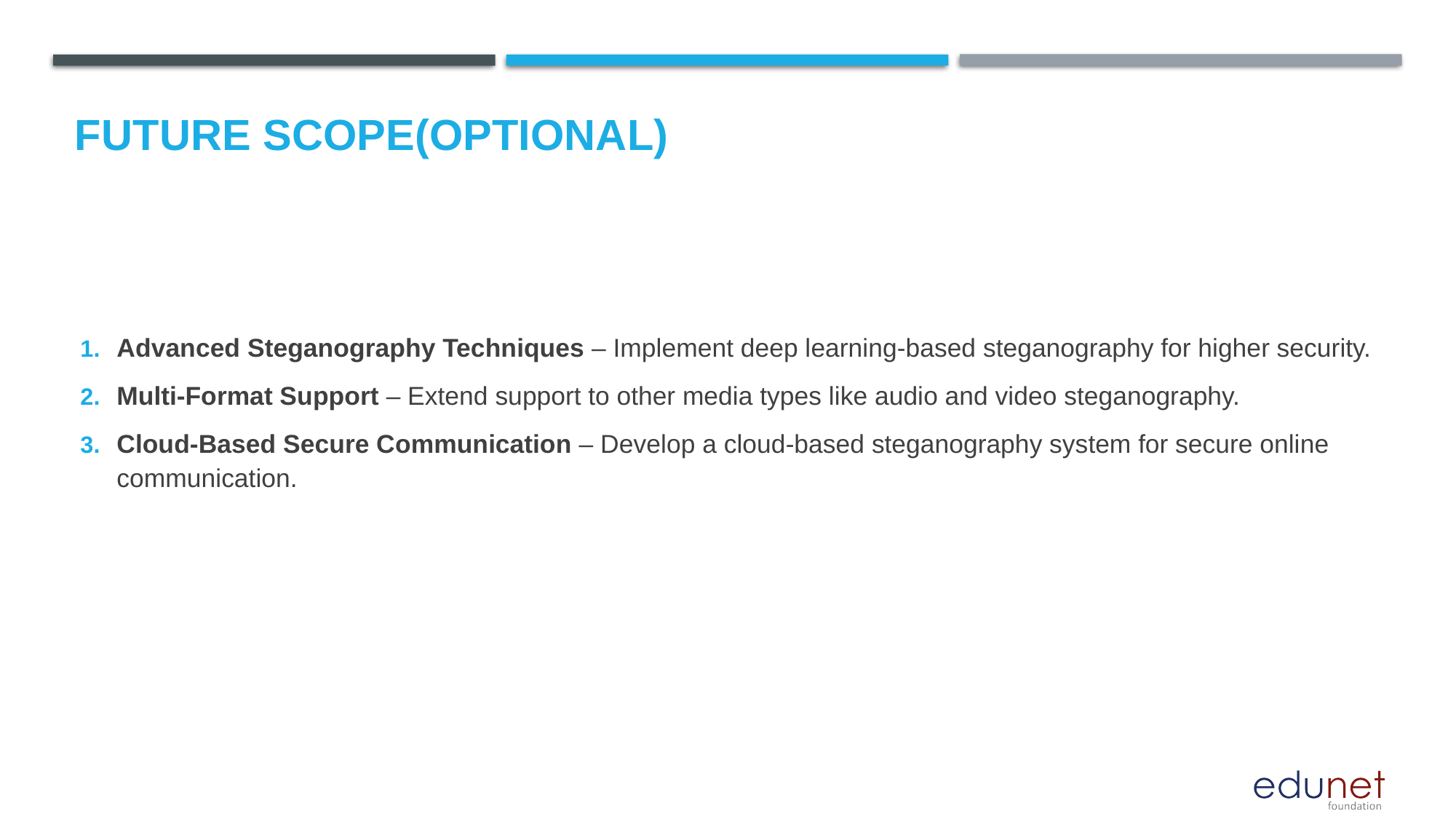

Future scope(optional)
Advanced Steganography Techniques – Implement deep learning-based steganography for higher security.
Multi-Format Support – Extend support to other media types like audio and video steganography.
Cloud-Based Secure Communication – Develop a cloud-based steganography system for secure online communication.